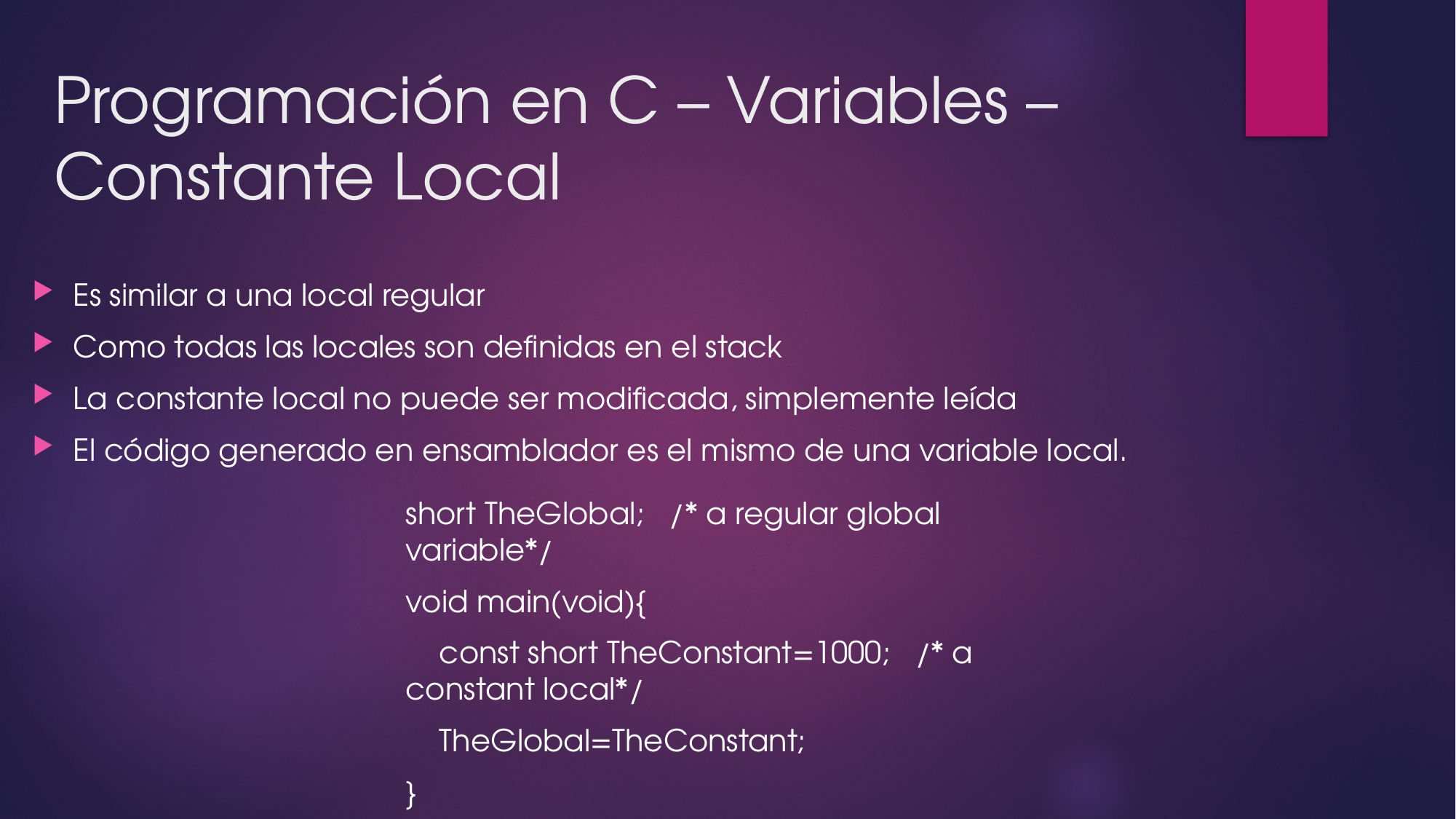

# Programación en C – Variables – Constante Local
Es similar a una local regular
Como todas las locales son definidas en el stack
La constante local no puede ser modificada, simplemente leída
El código generado en ensamblador es el mismo de una variable local.

short TheGlobal;   /* a regular global variable*/
void main(void){
    const short TheConstant=1000;   /* a constant local*/
    TheGlobal=TheConstant;
}